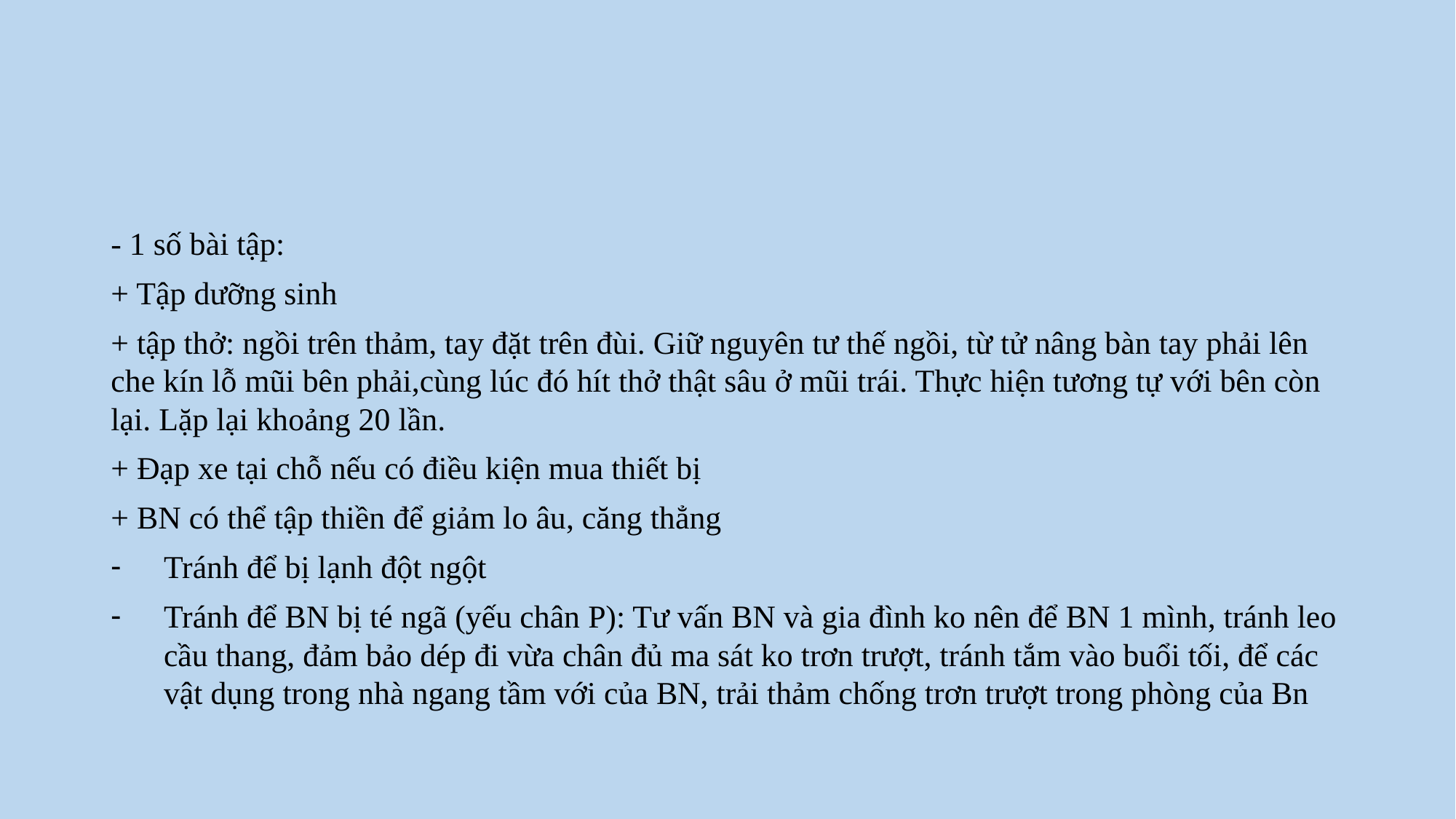

#
- 1 số bài tập:
+ Tập dưỡng sinh
+ tập thở: ngồi trên thảm, tay đặt trên đùi. Giữ nguyên tư thế ngồi, từ tử nâng bàn tay phải lên che kín lỗ mũi bên phải,cùng lúc đó hít thở thật sâu ở mũi trái. Thực hiện tương tự với bên còn lại. Lặp lại khoảng 20 lần.
+ Đạp xe tại chỗ nếu có điều kiện mua thiết bị
+ BN có thể tập thiền để giảm lo âu, căng thẳng
Tránh để bị lạnh đột ngột
Tránh để BN bị té ngã (yếu chân P): Tư vấn BN và gia đình ko nên để BN 1 mình, tránh leo cầu thang, đảm bảo dép đi vừa chân đủ ma sát ko trơn trượt, tránh tắm vào buổi tối, để các vật dụng trong nhà ngang tầm với của BN, trải thảm chống trơn trượt trong phòng của Bn